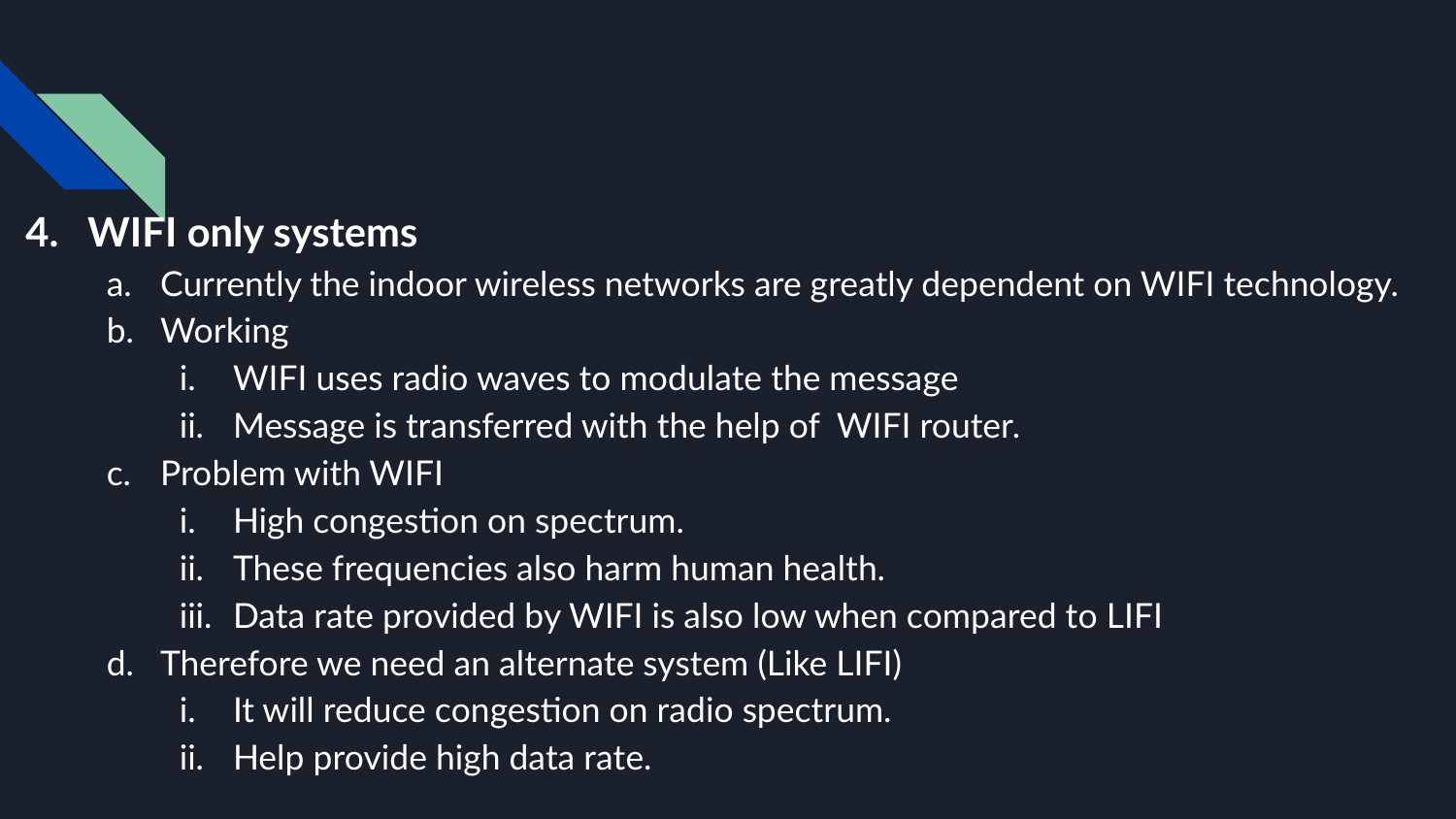

WIFI only systems
Currently the indoor wireless networks are greatly dependent on WIFI technology.
Working
WIFI uses radio waves to modulate the message
Message is transferred with the help of  WIFI router.
Problem with WIFI
High congestion on spectrum.
These frequencies also harm human health.
Data rate provided by WIFI is also low when compared to LIFI
Therefore we need an alternate system (Like LIFI)
It will reduce congestion on radio spectrum.
Help provide high data rate.